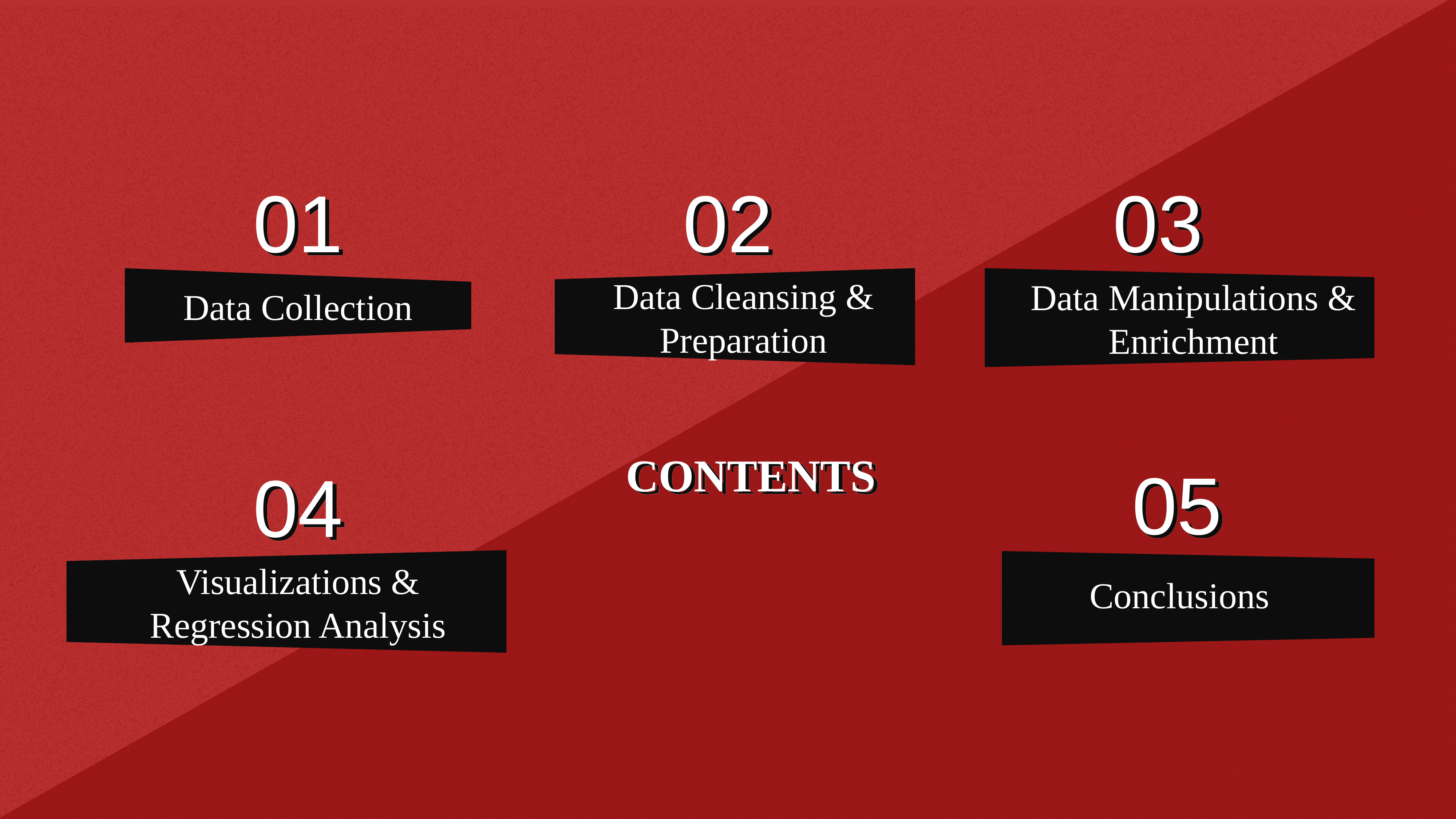

# 01
02
03
Data Manipulations & Enrichment
Data Collection
Data Cleansing & Preparation

CONTENTS
05
04
Visualizations & Regression Analysis
Conclusions